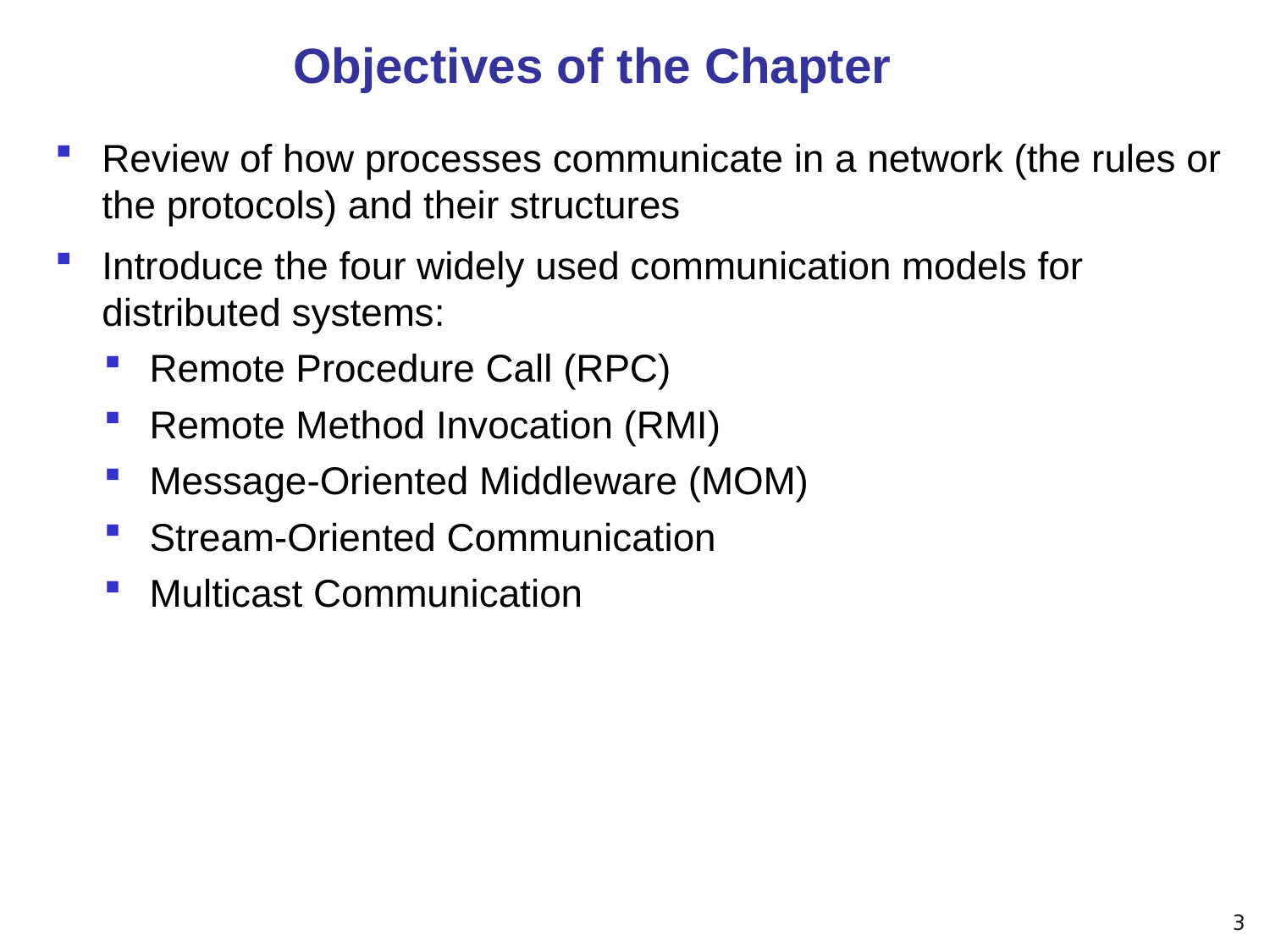

Objectives of the Chapter
Review of how processes communicate in a network (the rules or the protocols) and their structures
Introduce the four widely used communication models for distributed systems:
Remote Procedure Call (RPC)
Remote Method Invocation (RMI)
Message-Oriented Middleware (MOM)
Stream-Oriented Communication
Multicast Communication
3